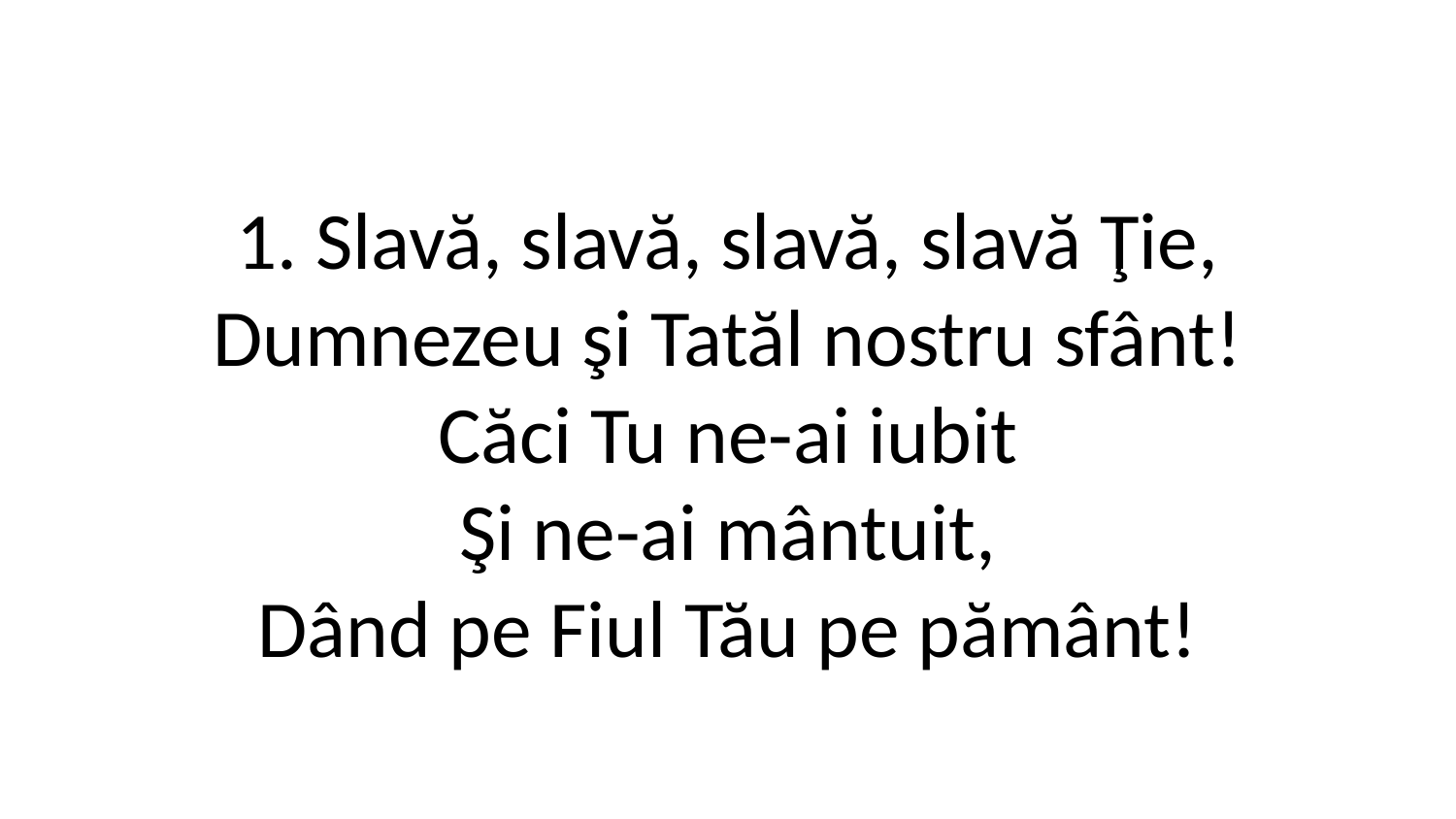

1. Slavă, slavă, slavă, slavă Ţie,
Dumnezeu şi Tatăl nostru sfânt!
Căci Tu ne-ai iubit
Şi ne-ai mântuit,
Dând pe Fiul Tău pe pământ!